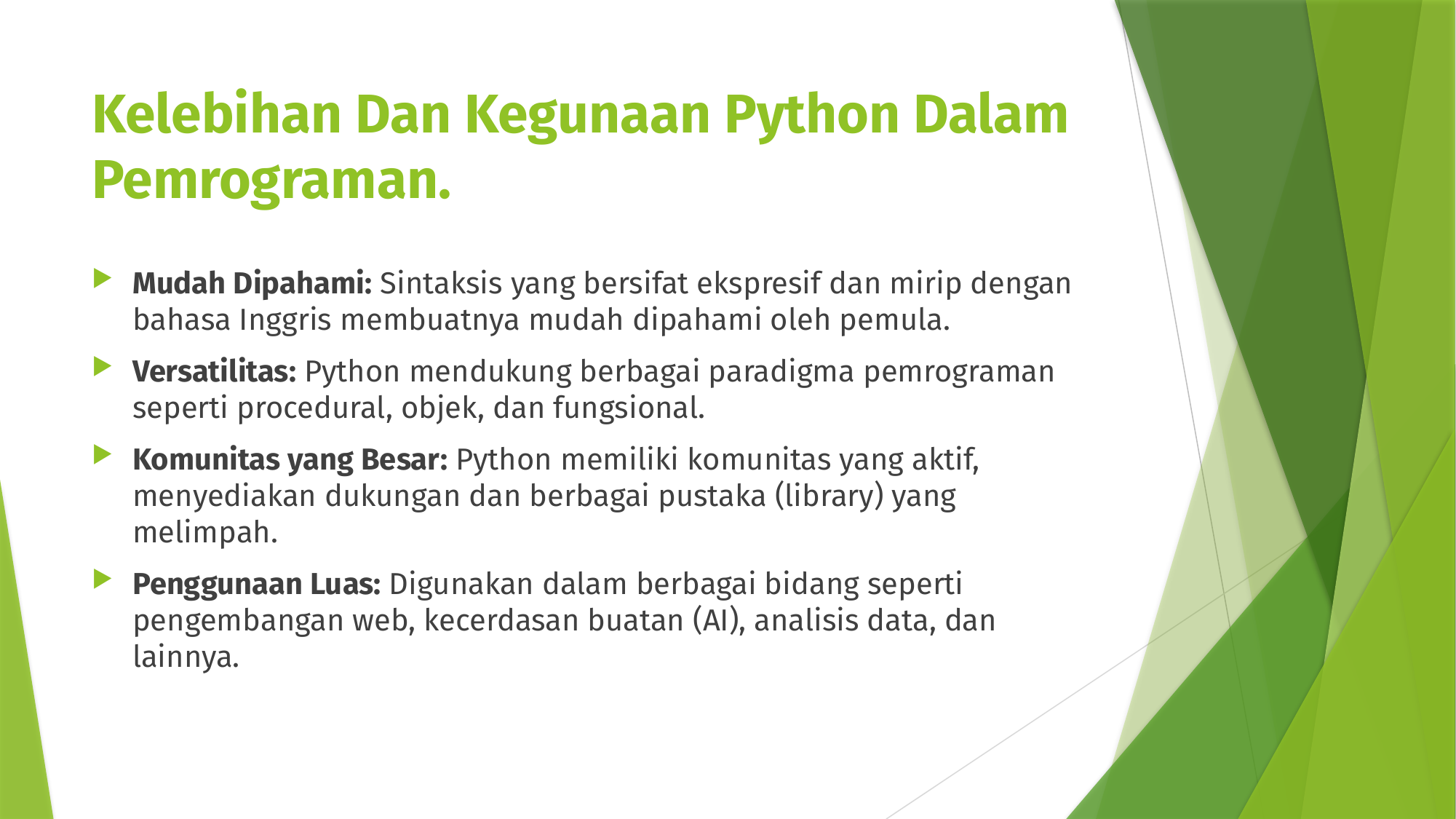

# Kelebihan Dan Kegunaan Python Dalam Pemrograman.
Mudah Dipahami: Sintaksis yang bersifat ekspresif dan mirip dengan bahasa Inggris membuatnya mudah dipahami oleh pemula.
Versatilitas: Python mendukung berbagai paradigma pemrograman seperti procedural, objek, dan fungsional.
Komunitas yang Besar: Python memiliki komunitas yang aktif, menyediakan dukungan dan berbagai pustaka (library) yang melimpah.
Penggunaan Luas: Digunakan dalam berbagai bidang seperti pengembangan web, kecerdasan buatan (AI), analisis data, dan lainnya.